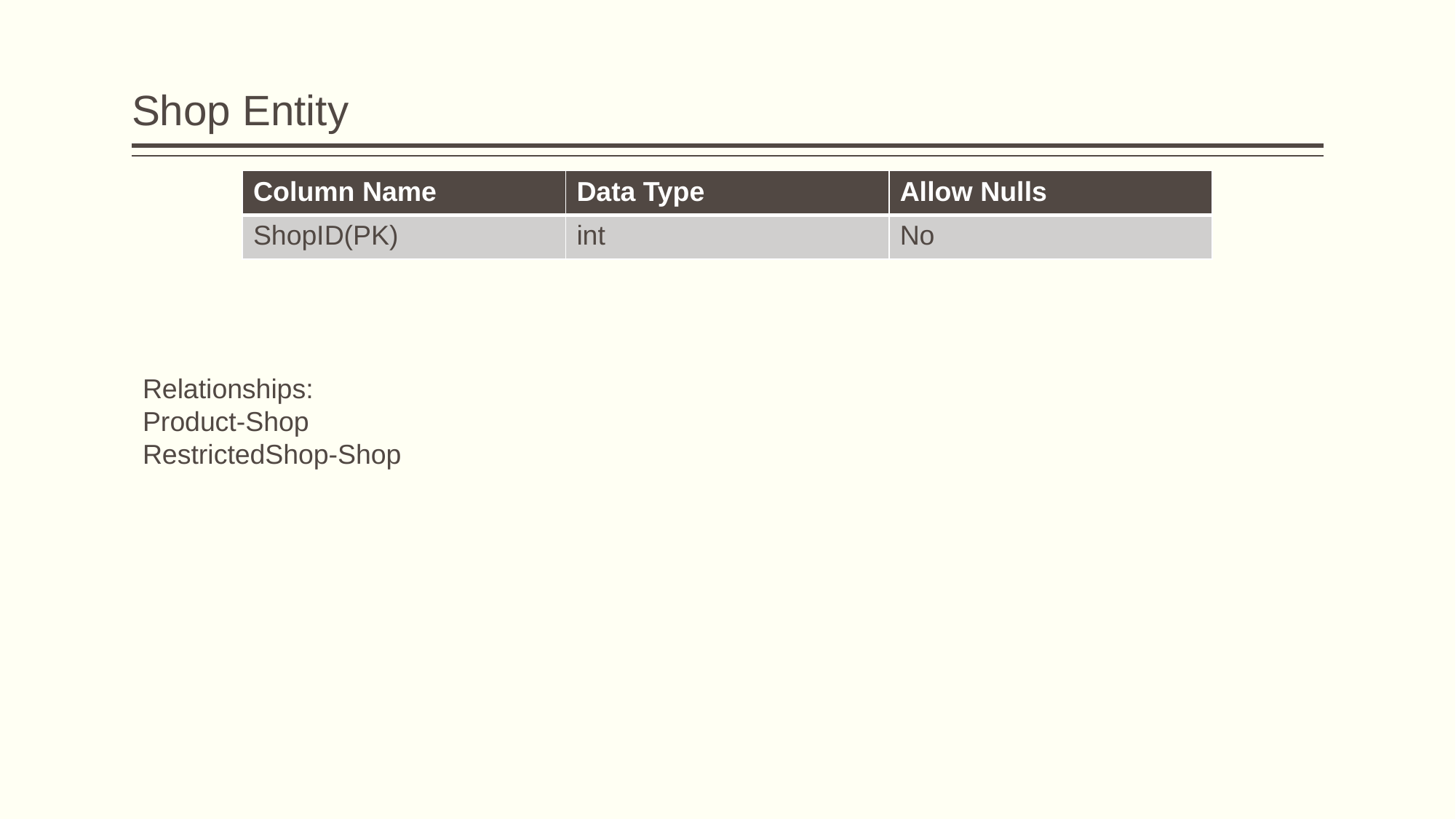

# Shop Entity
| Column Name | Data Type | Allow Nulls |
| --- | --- | --- |
| ShopID(PK) | int | No |
Relationships:
Product-Shop
RestrictedShop-Shop